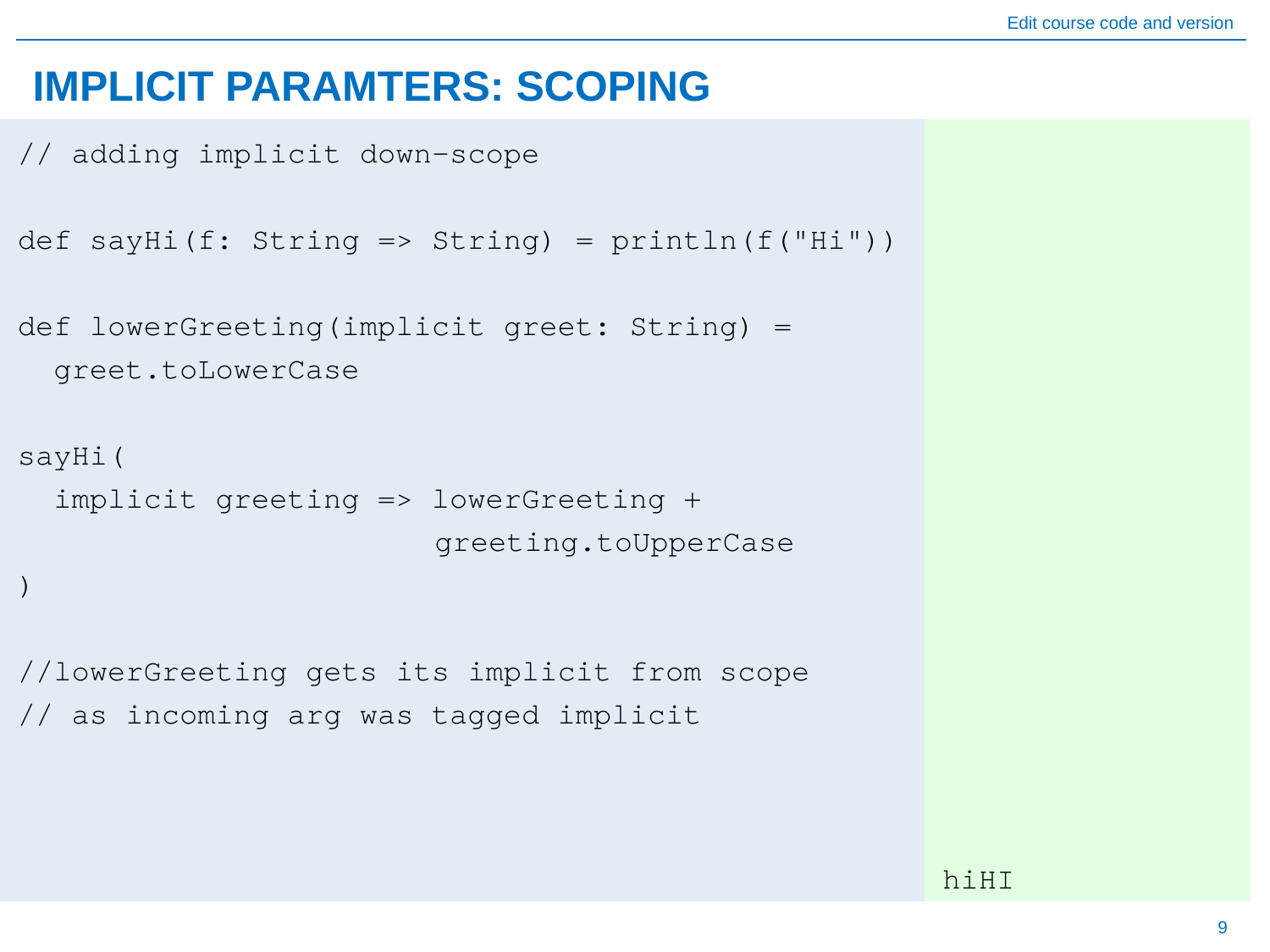

# IMPLICIT PARAMTERS: SCOPING
hiHI
// adding implicit down-scope
def sayHi(f: String => String) = println(f("Hi"))
def lowerGreeting(implicit greet: String) =
  greet.toLowerCase
sayHi(
  implicit greeting => lowerGreeting + 					  greeting.toUpperCase
)
//lowerGreeting gets its implicit from scope
// as incoming arg was tagged implicit